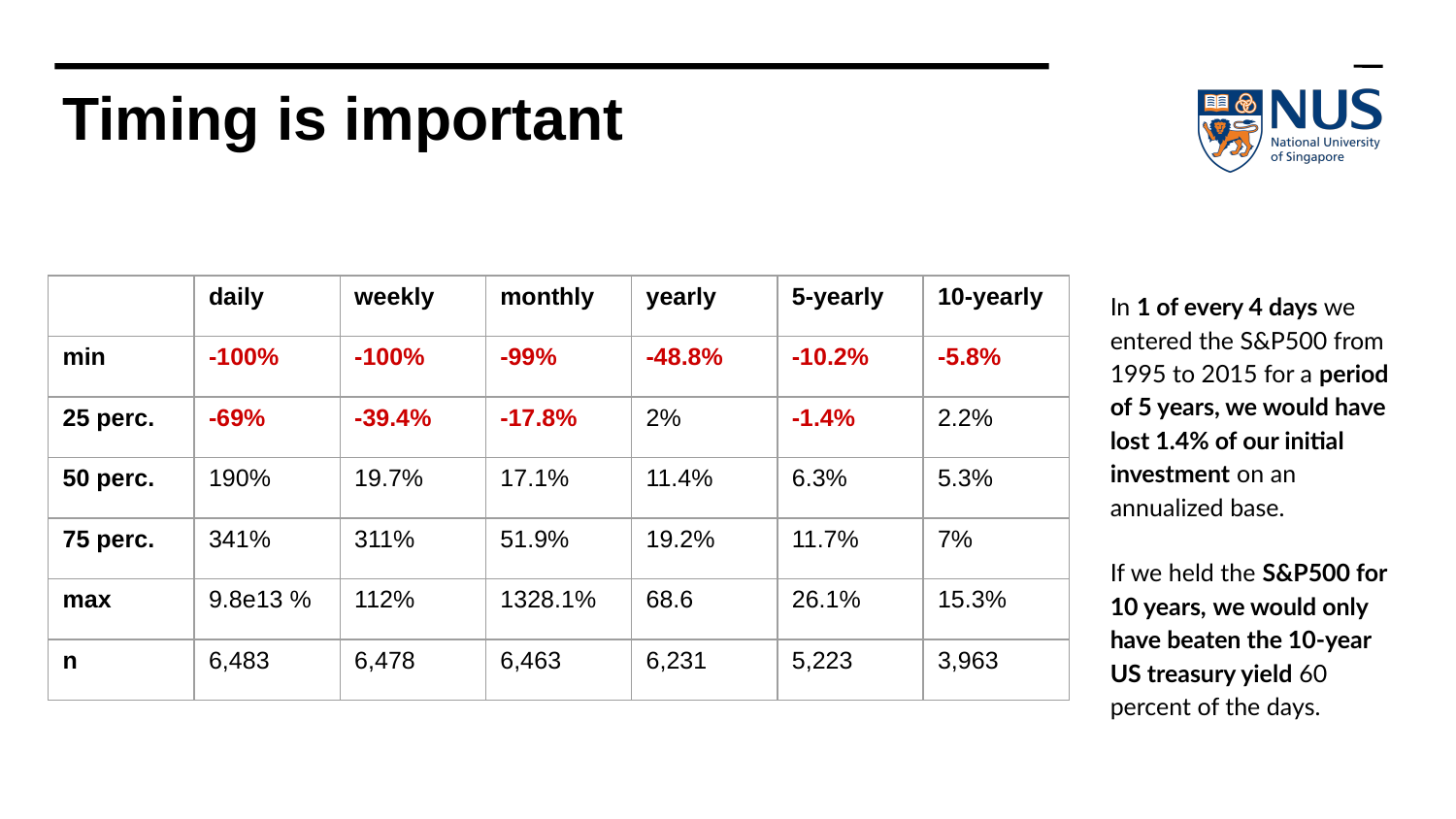

Timing is important
In 1 of every 4 days we entered the S&P500 from 1995 to 2015 for a period of 5 years, we would have lost 1.4% of our initial investment on an annualized base.
If we held the S&P500 for 10 years, we would only have beaten the 10-year US treasury yield 60 percent of the days.
|  | daily | weekly | monthly | yearly | 5-yearly | 10-yearly |
| --- | --- | --- | --- | --- | --- | --- |
| min | -100% | -100% | -99% | -48.8% | -10.2% | -5.8% |
| 25 perc. | -69% | -39.4% | -17.8% | 2% | -1.4% | 2.2% |
| 50 perc. | 190% | 19.7% | 17.1% | 11.4% | 6.3% | 5.3% |
| 75 perc. | 341% | 311% | 51.9% | 19.2% | 11.7% | 7% |
| max | 9.8e13 % | 112% | 1328.1% | 68.6 | 26.1% | 15.3% |
| n | 6,483 | 6,478 | 6,463 | 6,231 | 5,223 | 3,963 |